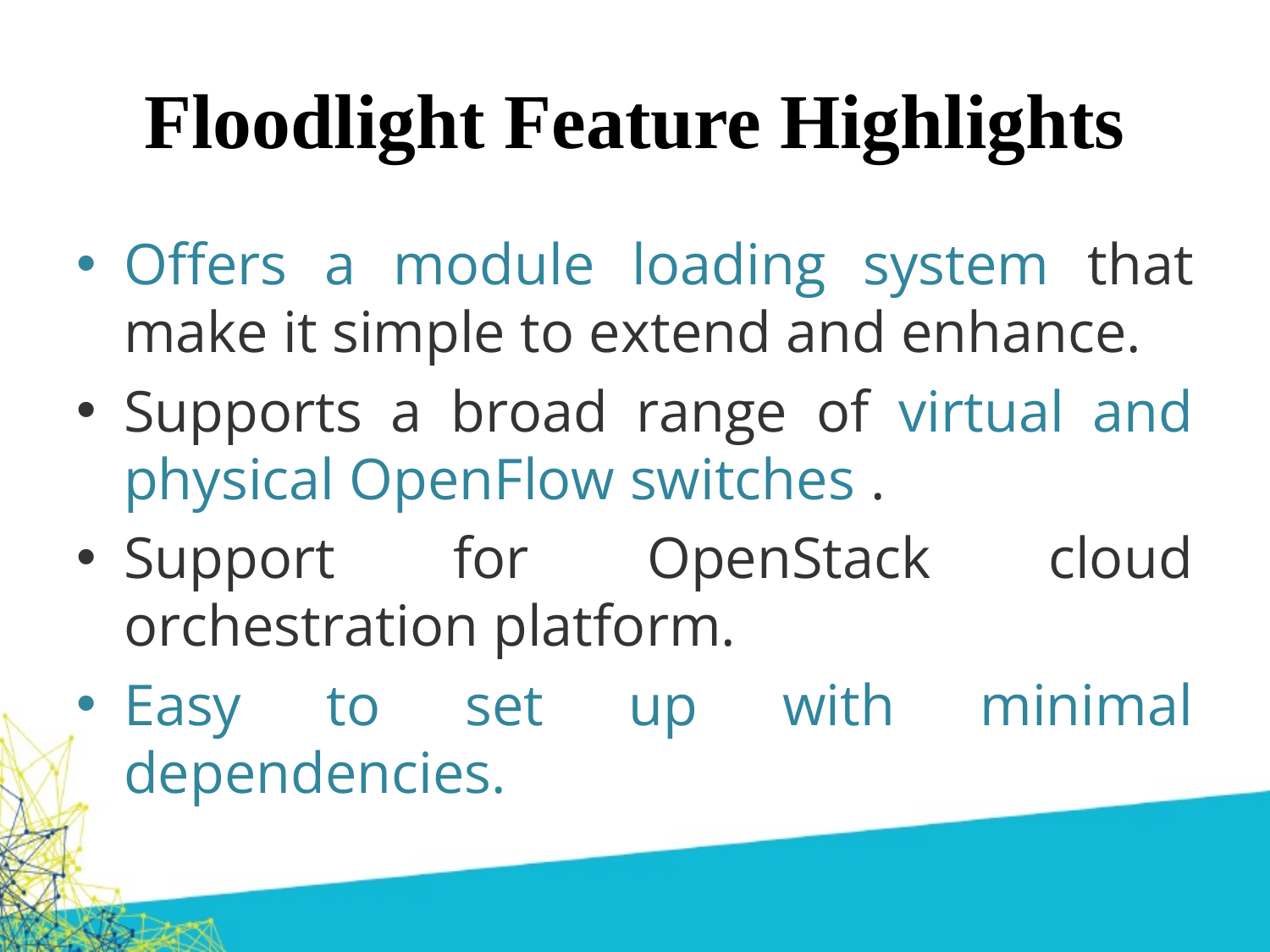

# Floodlight Feature Highlights
Offers a module loading system that make it simple to extend and enhance.
Supports a broad range of virtual and physical OpenFlow switches .
Support for OpenStack cloud orchestration platform.
Easy to set up with minimal dependencies.